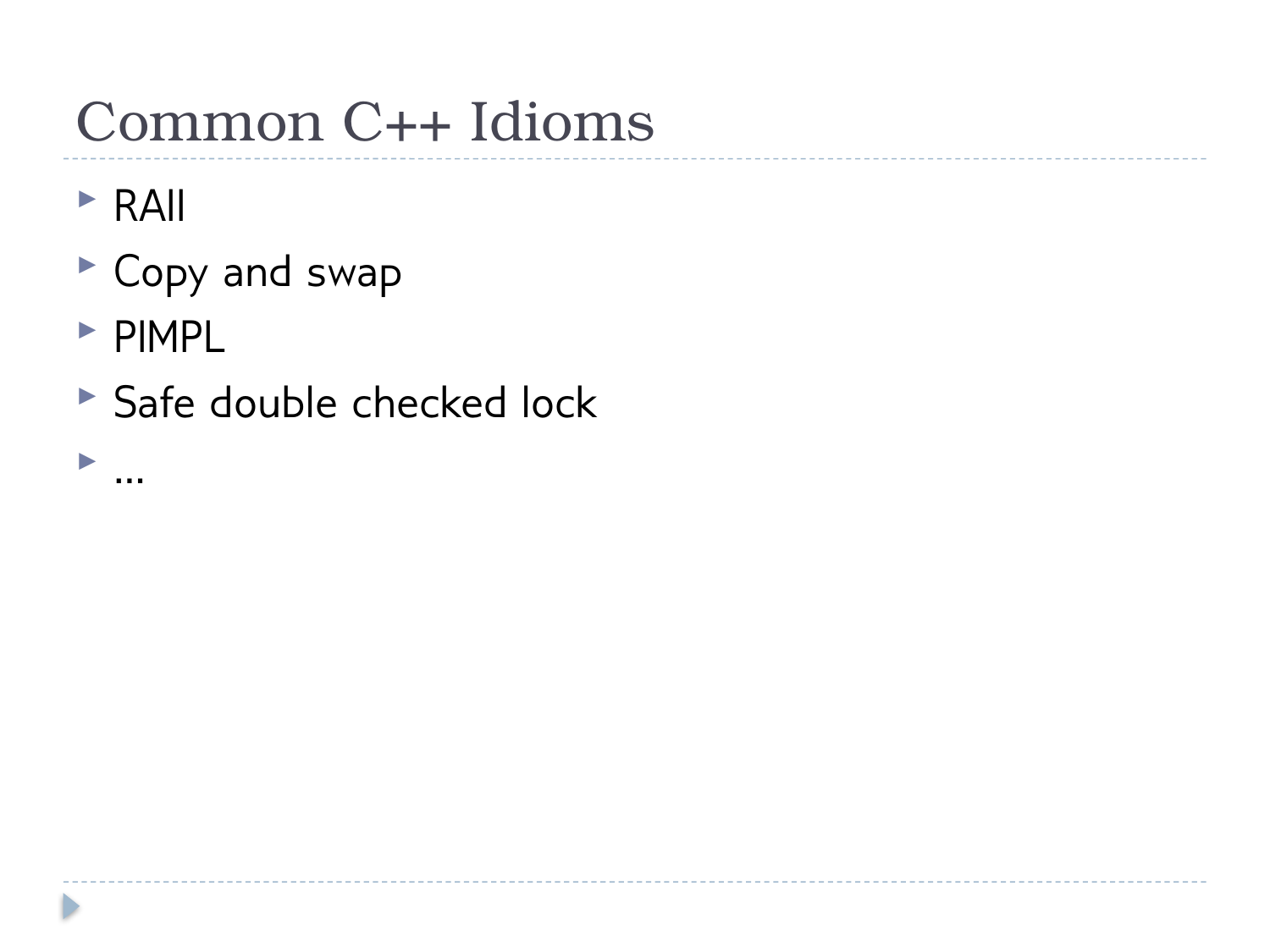

# Common C++ Idioms
RAII
Copy and swap
PIMPL
Safe double checked lock
…